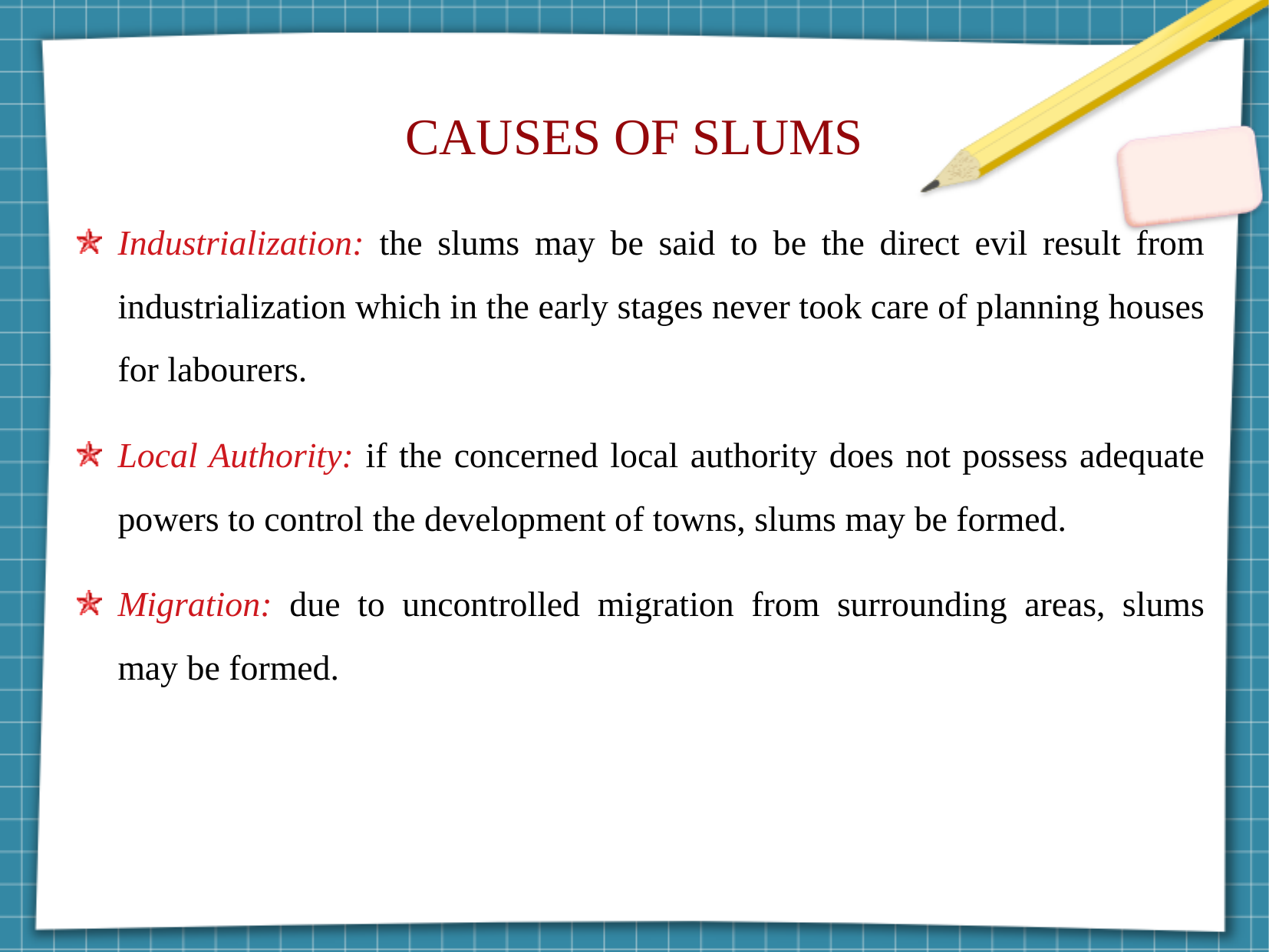

CAUSES OF SLUMS
Industrialization: the slums may be said to be the direct evil result from industrialization which in the early stages never took care of planning houses for labourers.
Local Authority: if the concerned local authority does not possess adequate powers to control the development of towns, slums may be formed.
Migration: due to uncontrolled migration from surrounding areas, slums may be formed.